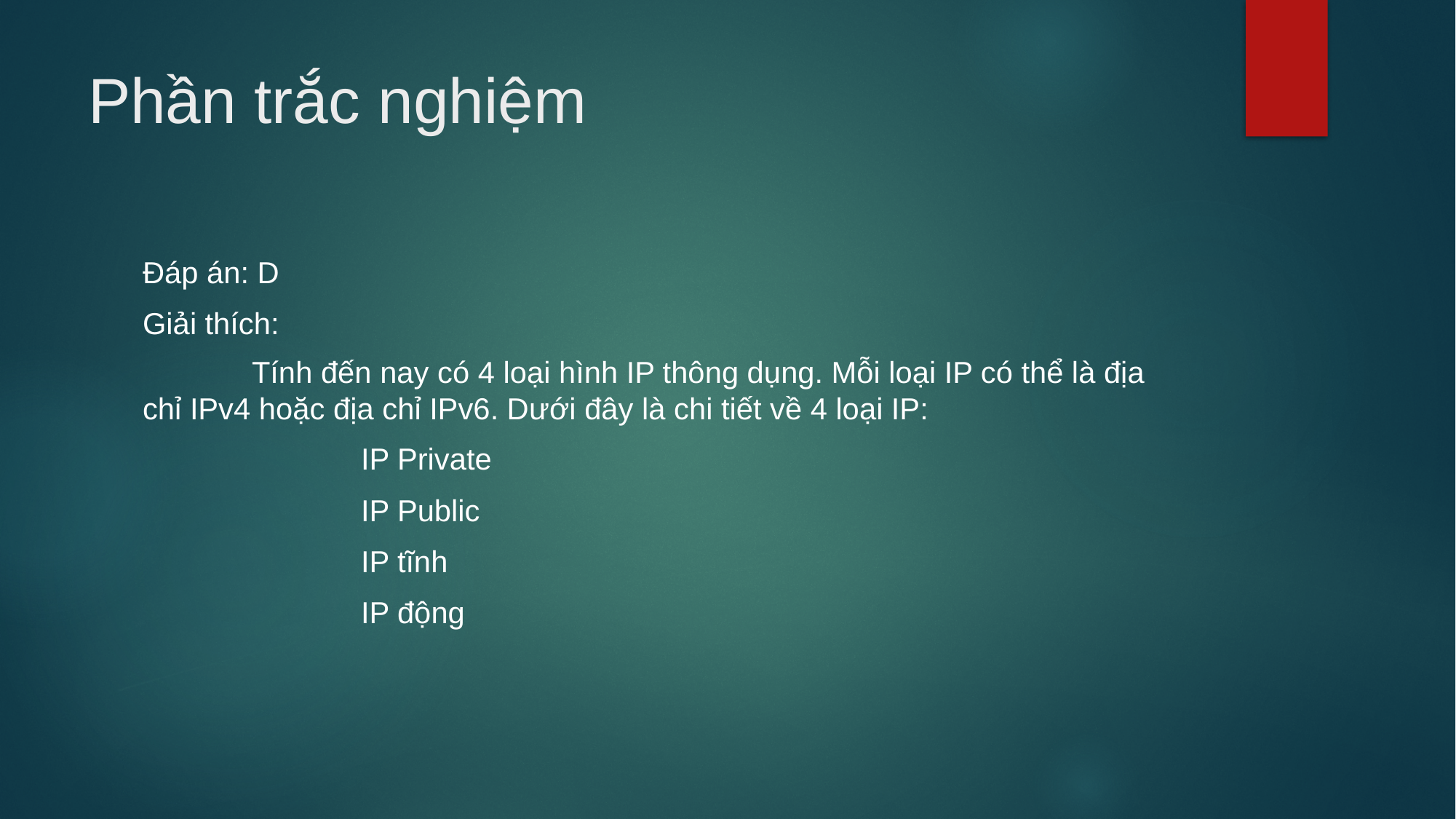

# Phần trắc nghiệm
Đáp án: D
Giải thích:
	Tính đến nay có 4 loại hình IP thông dụng. Mỗi loại IP có thể là địa chỉ IPv4 hoặc địa chỉ IPv6. Dưới đây là chi tiết về 4 loại IP:
		IP Private
		IP Public
		IP tĩnh
		IP động